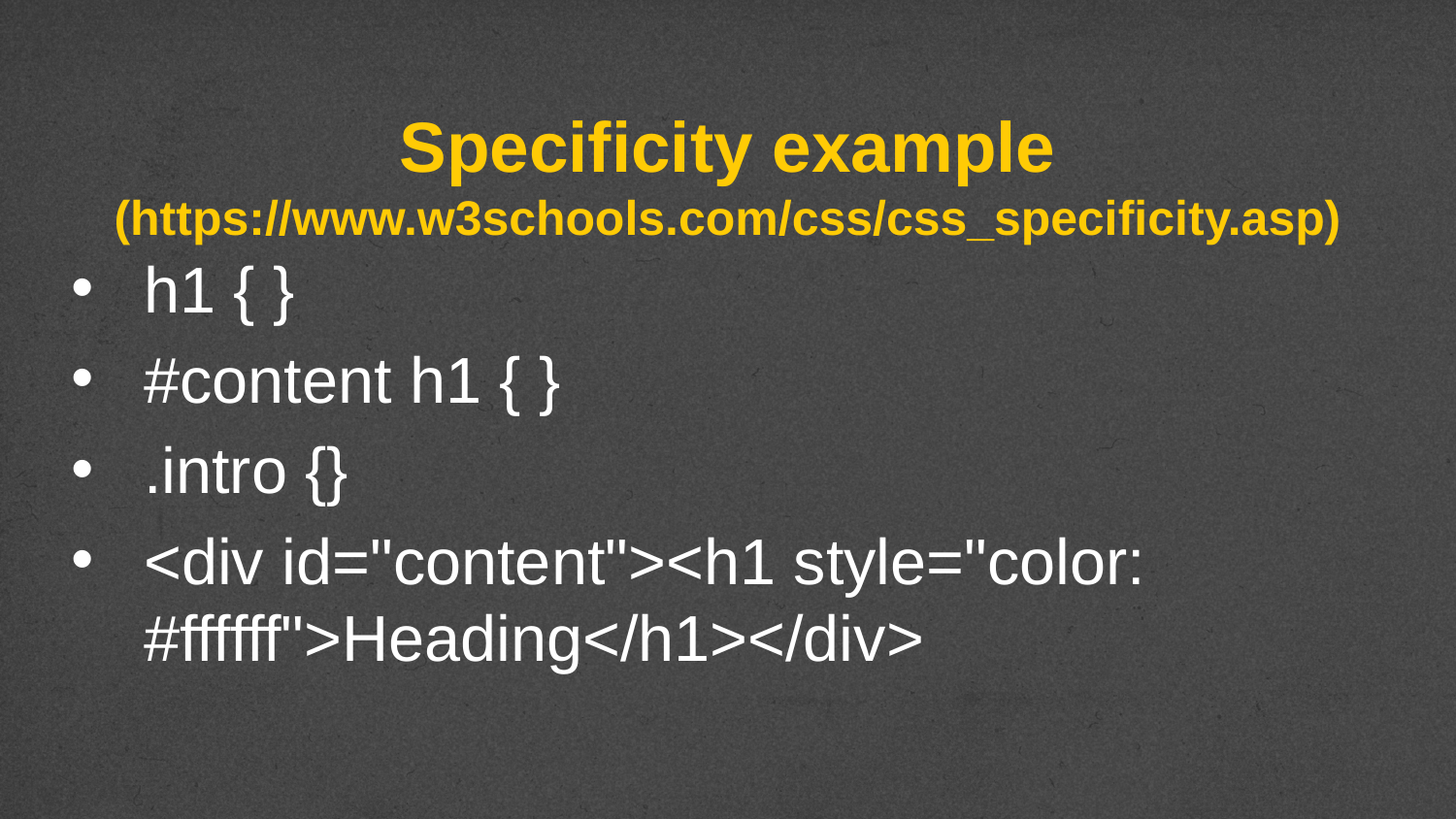

# Specificity example (https://www.w3schools.com/css/css_specificity.asp)
h1 { }
#content h1 { }
.intro {}
<div id="content"><h1 style="color: #ffffff">Heading</h1></div>